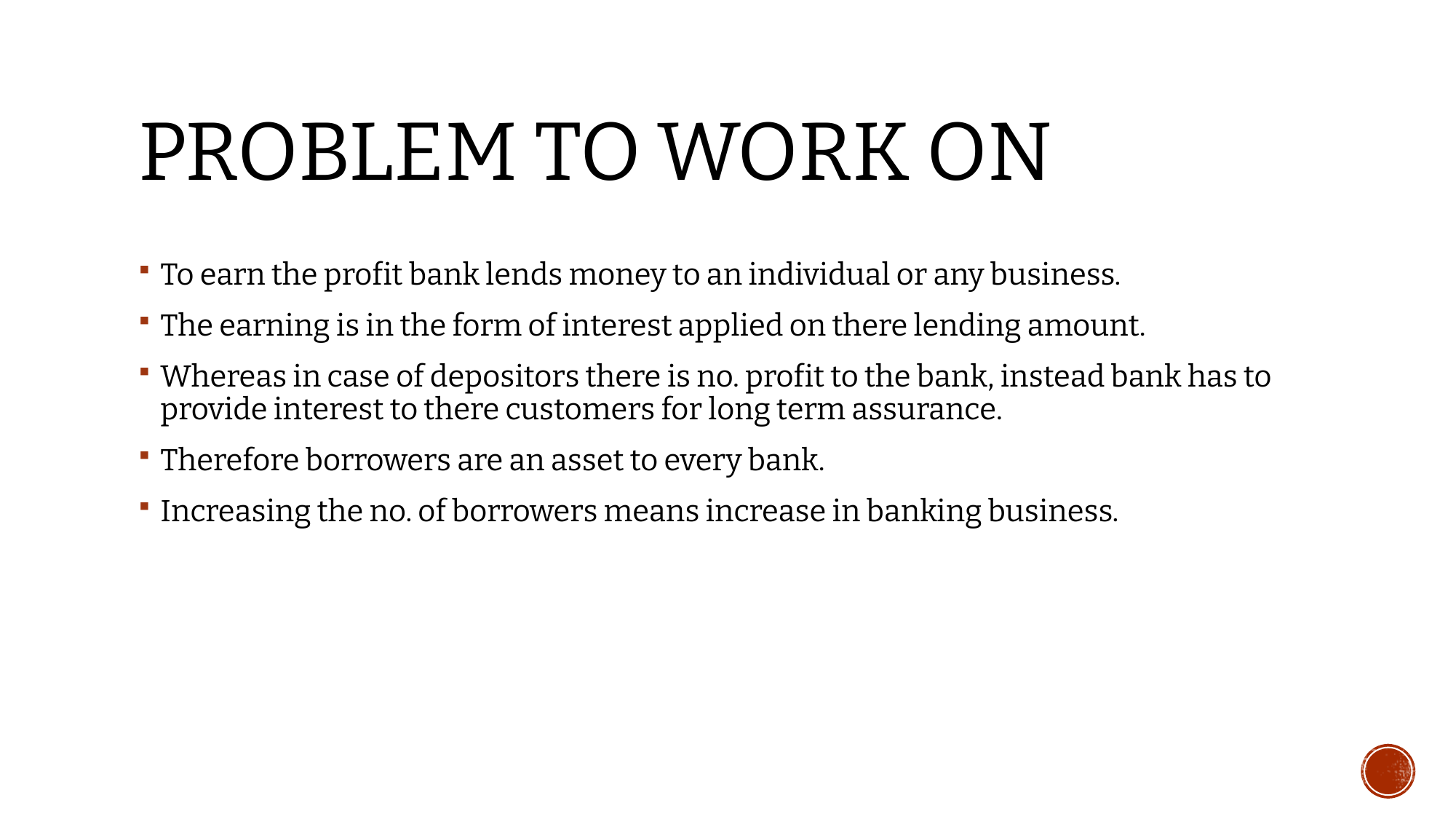

# Problem to work on
To earn the profit bank lends money to an individual or any business.
The earning is in the form of interest applied on there lending amount.
Whereas in case of depositors there is no. profit to the bank, instead bank has to provide interest to there customers for long term assurance.
Therefore borrowers are an asset to every bank.
Increasing the no. of borrowers means increase in banking business.